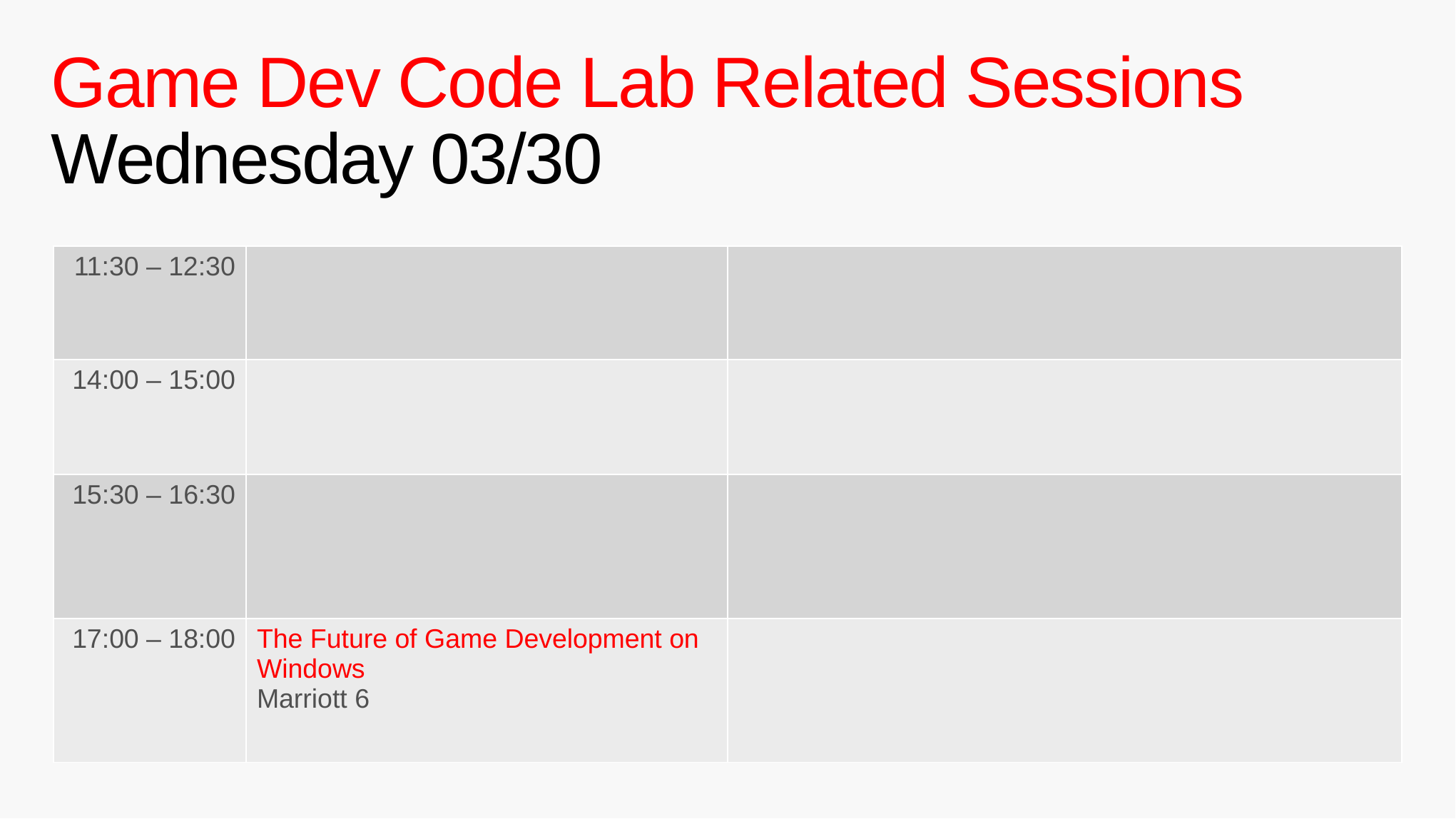

# Game Dev Code Lab Related Sessions Wednesday 03/30
| 11:30 – 12:30 |  |  |
| --- | --- | --- |
| 14:00 – 15:00 |  |  |
| 15:30 – 16:30 |  |  |
| 17:00 – 18:00 | The Future of Game Development on Windows Marriott 6 |  |